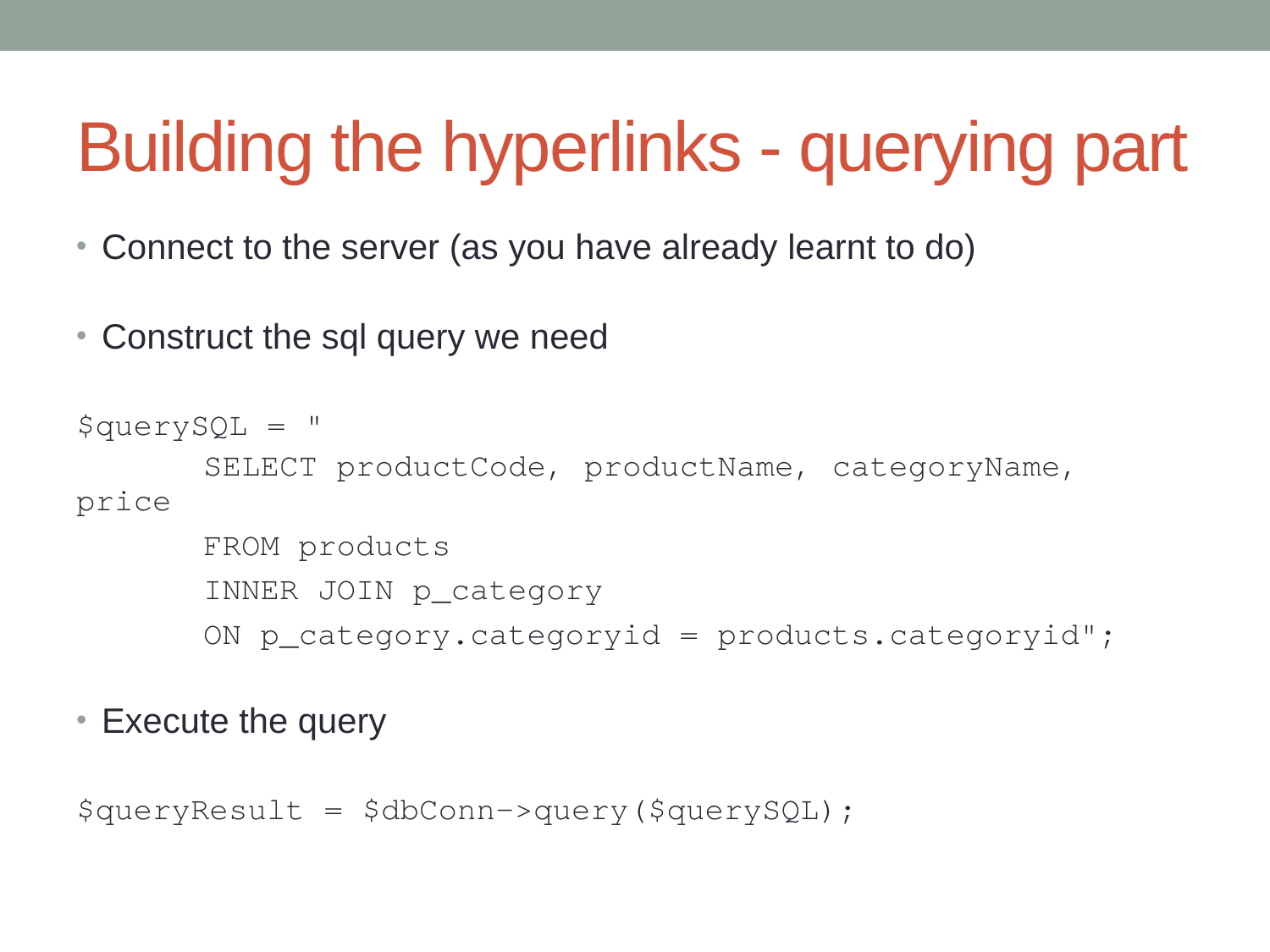

# Building the hyperlinks - querying part
Connect to the server (as you have already learnt to do)

Construct the sql query we need

$querySQL = "
	SELECT productCode, productName, categoryName, price
	FROM products
	INNER JOIN p_category
	ON p_category.categoryid = products.categoryid";

Execute the query

$queryResult = $dbConn->query($querySQL);